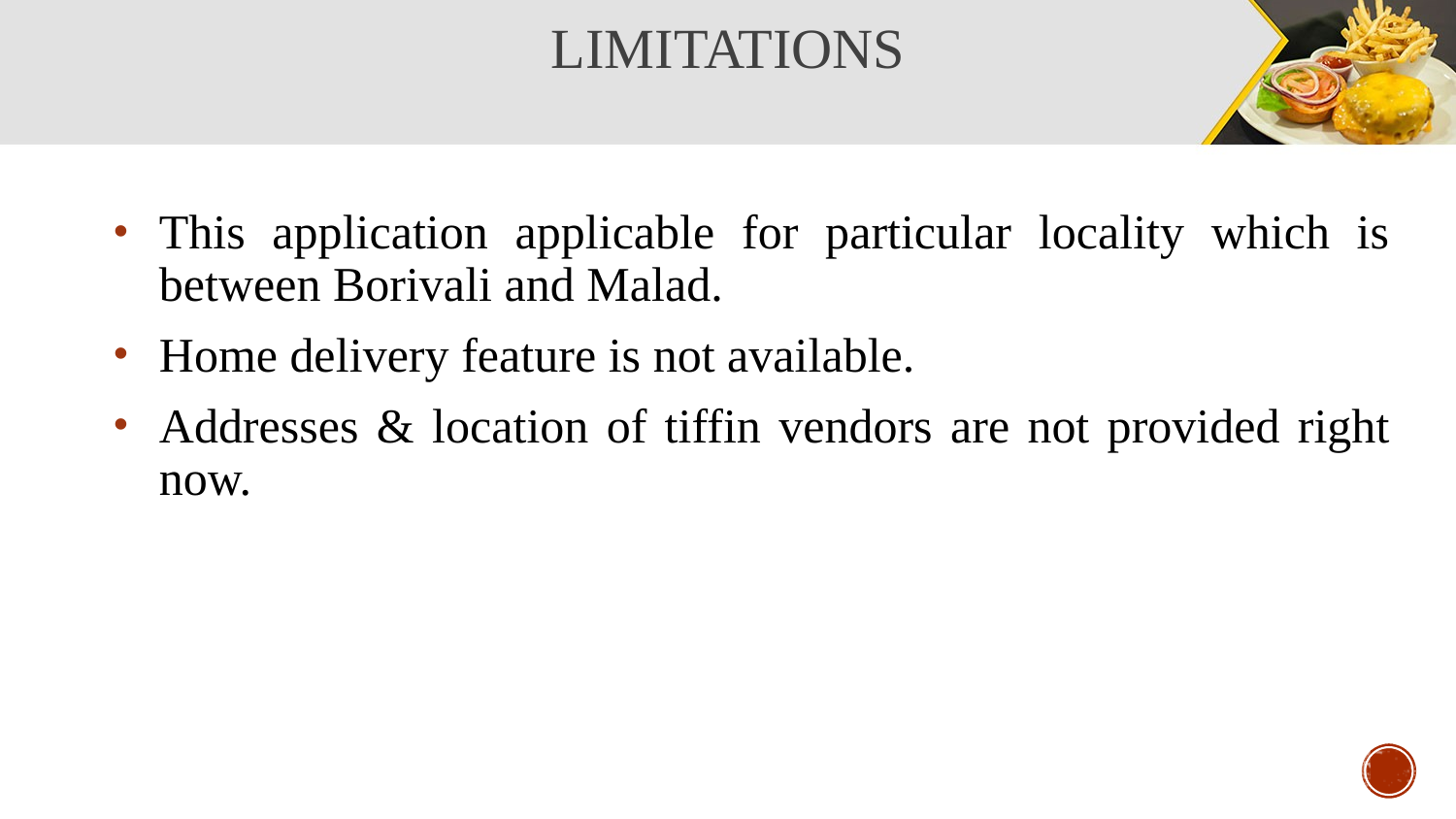

# Limitations
This application applicable for particular locality which is between Borivali and Malad.
Home delivery feature is not available.
Addresses & location of tiffin vendors are not provided right now.